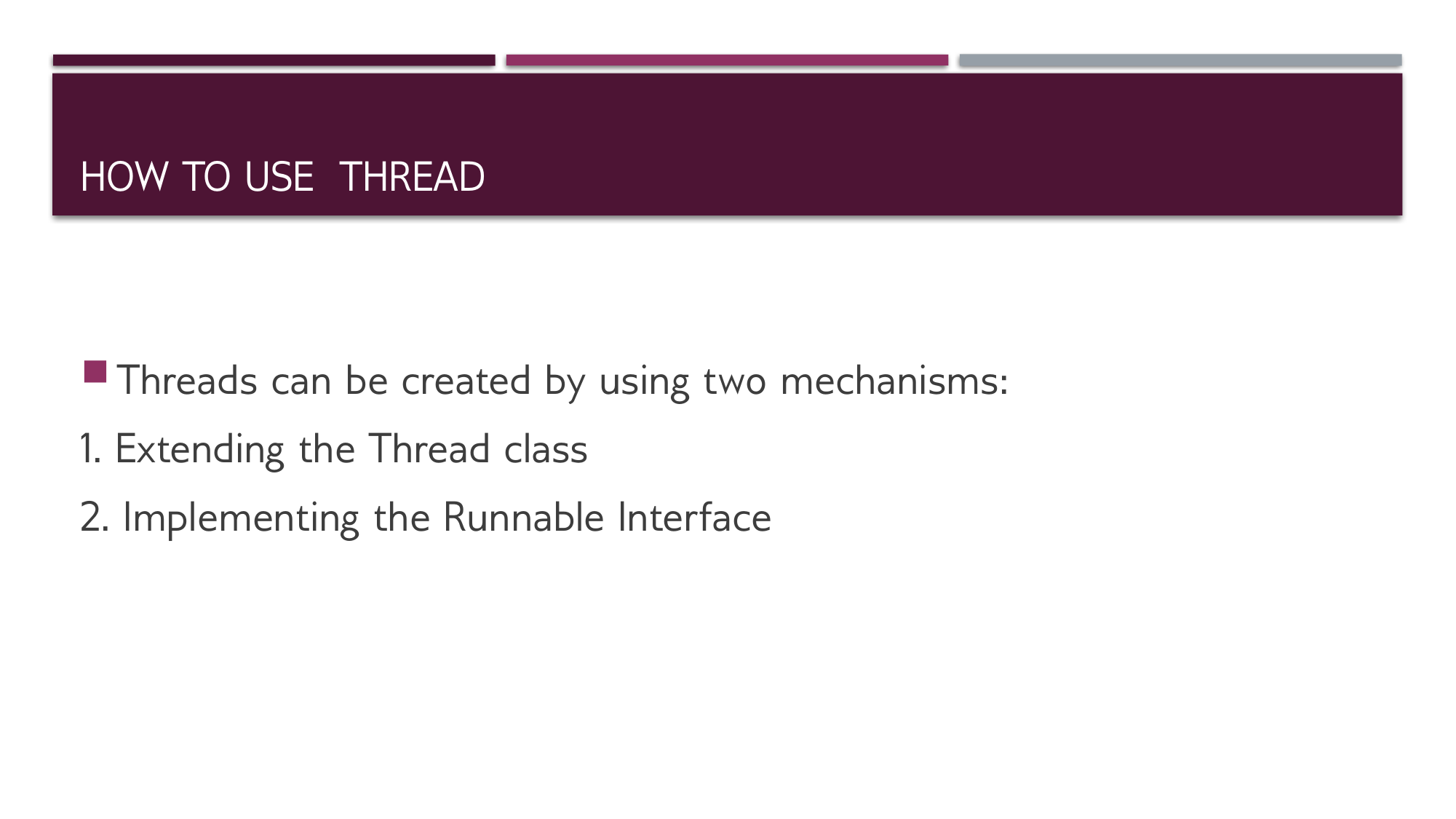

# How to use  thread
Threads can be created by using two mechanisms:
1. Extending the Thread class
2. Implementing the Runnable Interface